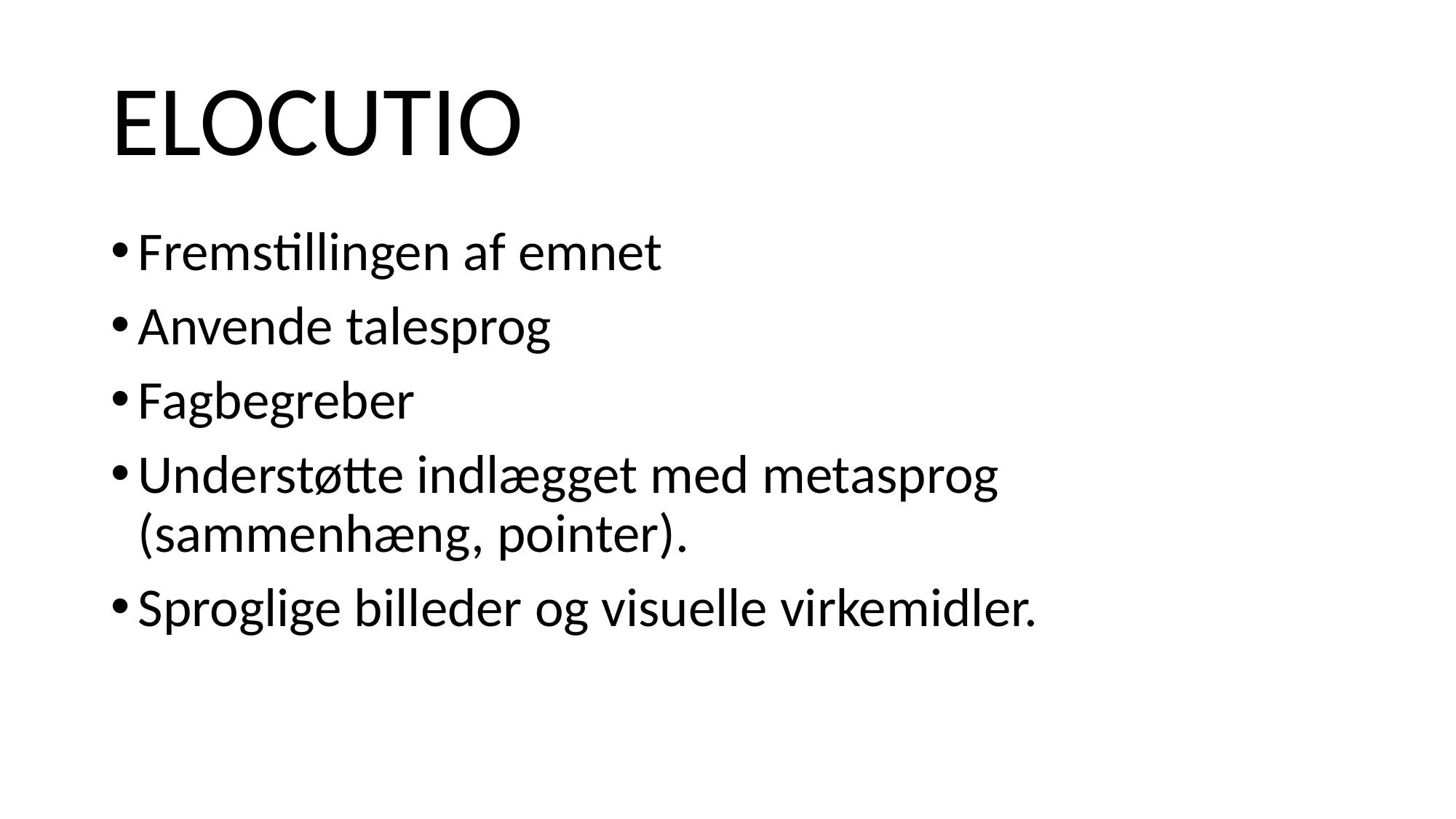

# ELOCUTIO
Fremstillingen af emnet
Anvende talesprog
Fagbegreber
Understøtte indlægget med metasprog (sammenhæng, pointer).
Sproglige billeder og visuelle virkemidler.